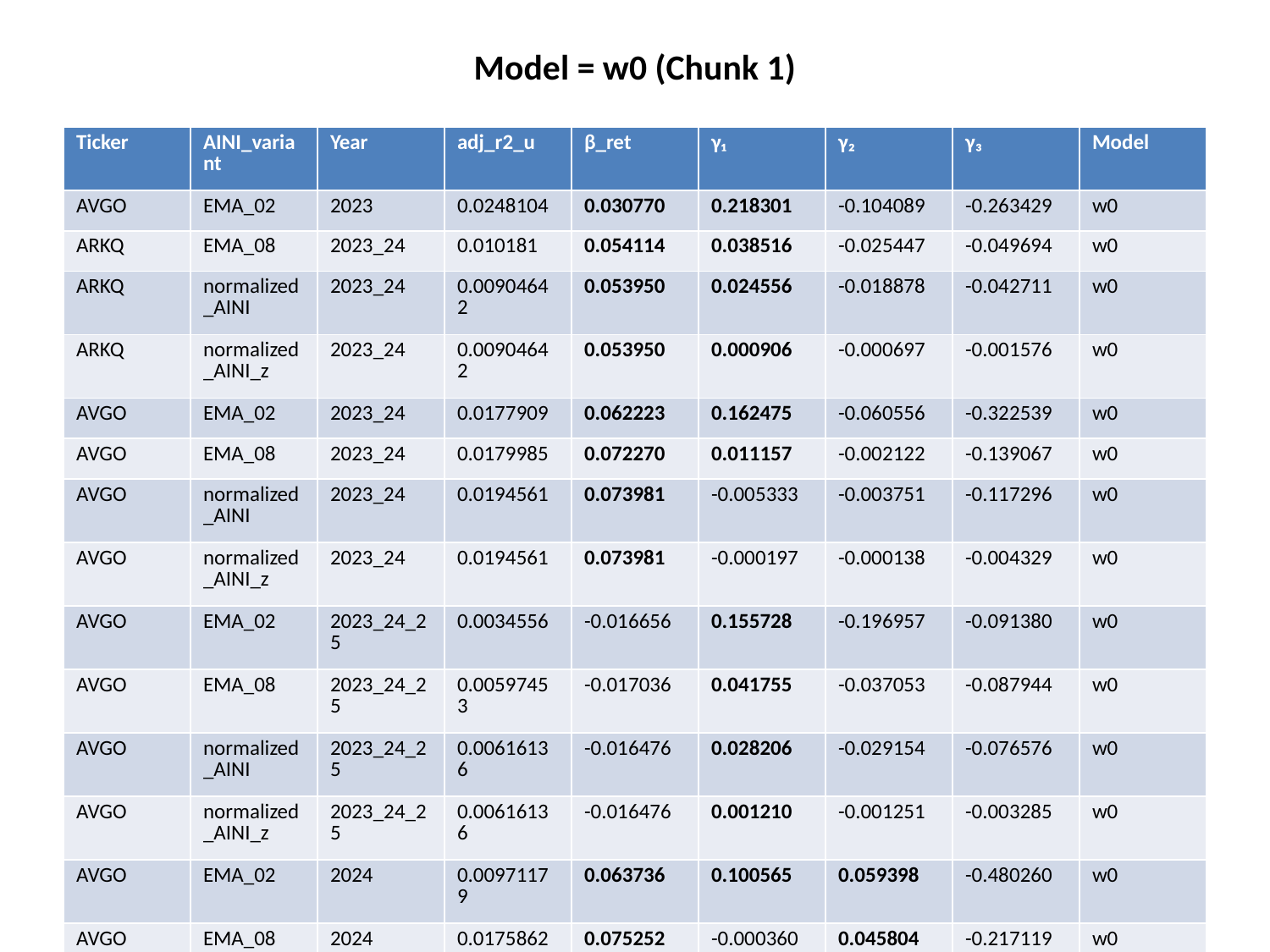

Model = w0 (Chunk 1)
#
| Ticker | AINI\_variant | Year | adj\_r2\_u | β\_ret | γ₁ | γ₂ | γ₃ | Model |
| --- | --- | --- | --- | --- | --- | --- | --- | --- |
| AVGO | EMA\_02 | 2023 | 0.0248104 | 0.030770 | 0.218301 | -0.104089 | -0.263429 | w0 |
| ARKQ | EMA\_08 | 2023\_24 | 0.010181 | 0.054114 | 0.038516 | -0.025447 | -0.049694 | w0 |
| ARKQ | normalized\_AINI | 2023\_24 | 0.00904642 | 0.053950 | 0.024556 | -0.018878 | -0.042711 | w0 |
| ARKQ | normalized\_AINI\_z | 2023\_24 | 0.00904642 | 0.053950 | 0.000906 | -0.000697 | -0.001576 | w0 |
| AVGO | EMA\_02 | 2023\_24 | 0.0177909 | 0.062223 | 0.162475 | -0.060556 | -0.322539 | w0 |
| AVGO | EMA\_08 | 2023\_24 | 0.0179985 | 0.072270 | 0.011157 | -0.002122 | -0.139067 | w0 |
| AVGO | normalized\_AINI | 2023\_24 | 0.0194561 | 0.073981 | -0.005333 | -0.003751 | -0.117296 | w0 |
| AVGO | normalized\_AINI\_z | 2023\_24 | 0.0194561 | 0.073981 | -0.000197 | -0.000138 | -0.004329 | w0 |
| AVGO | EMA\_02 | 2023\_24\_25 | 0.0034556 | -0.016656 | 0.155728 | -0.196957 | -0.091380 | w0 |
| AVGO | EMA\_08 | 2023\_24\_25 | 0.00597453 | -0.017036 | 0.041755 | -0.037053 | -0.087944 | w0 |
| AVGO | normalized\_AINI | 2023\_24\_25 | 0.00616136 | -0.016476 | 0.028206 | -0.029154 | -0.076576 | w0 |
| AVGO | normalized\_AINI\_z | 2023\_24\_25 | 0.00616136 | -0.016476 | 0.001210 | -0.001251 | -0.003285 | w0 |
| AVGO | EMA\_02 | 2024 | 0.00971179 | 0.063736 | 0.100565 | 0.059398 | -0.480260 | w0 |
| AVGO | EMA\_08 | 2024 | 0.0175862 | 0.075252 | -0.000360 | 0.045804 | -0.217119 | w0 |
| AVGO | normalized\_AINI | 2024 | 0.0203788 | 0.079030 | -0.012998 | 0.037850 | -0.182138 | w0 |
| AVGO | normalized\_AINI\_z | 2024 | 0.0203788 | 0.079030 | -0.000411 | 0.001198 | -0.005766 | w0 |
| META | EMA\_02 | 2024\_25 | 0.0125345 | -0.093996 | -0.066320 | -0.226333 | 0.180004 | w0 |
| META | EMA\_08 | 2024\_25 | 0.00908742 | -0.090571 | -0.024332 | -0.073633 | 0.030532 | w0 |
| META | normalized\_AINI | 2024\_25 | 0.00974102 | -0.089193 | -0.018445 | -0.064212 | 0.019811 | w0 |
| META | normalized\_AINI\_z | 2024\_25 | 0.00974102 | -0.089193 | -0.000791 | -0.002755 | 0.000850 | w0 |